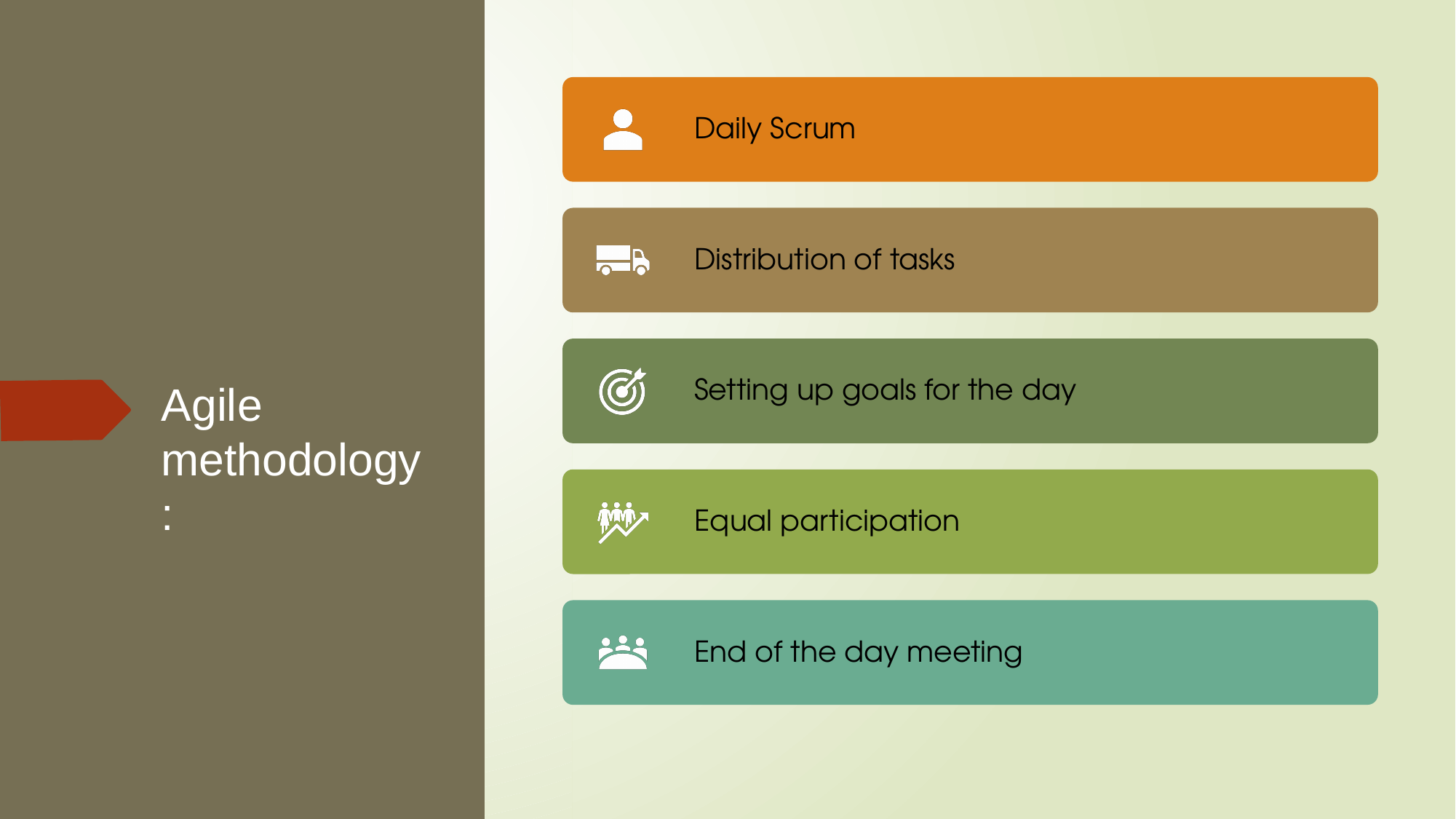

Daily Scrum
Distribution of tasks
Setting up goals for the day
Equal participation
End of the day meeting
# Agile methodology: